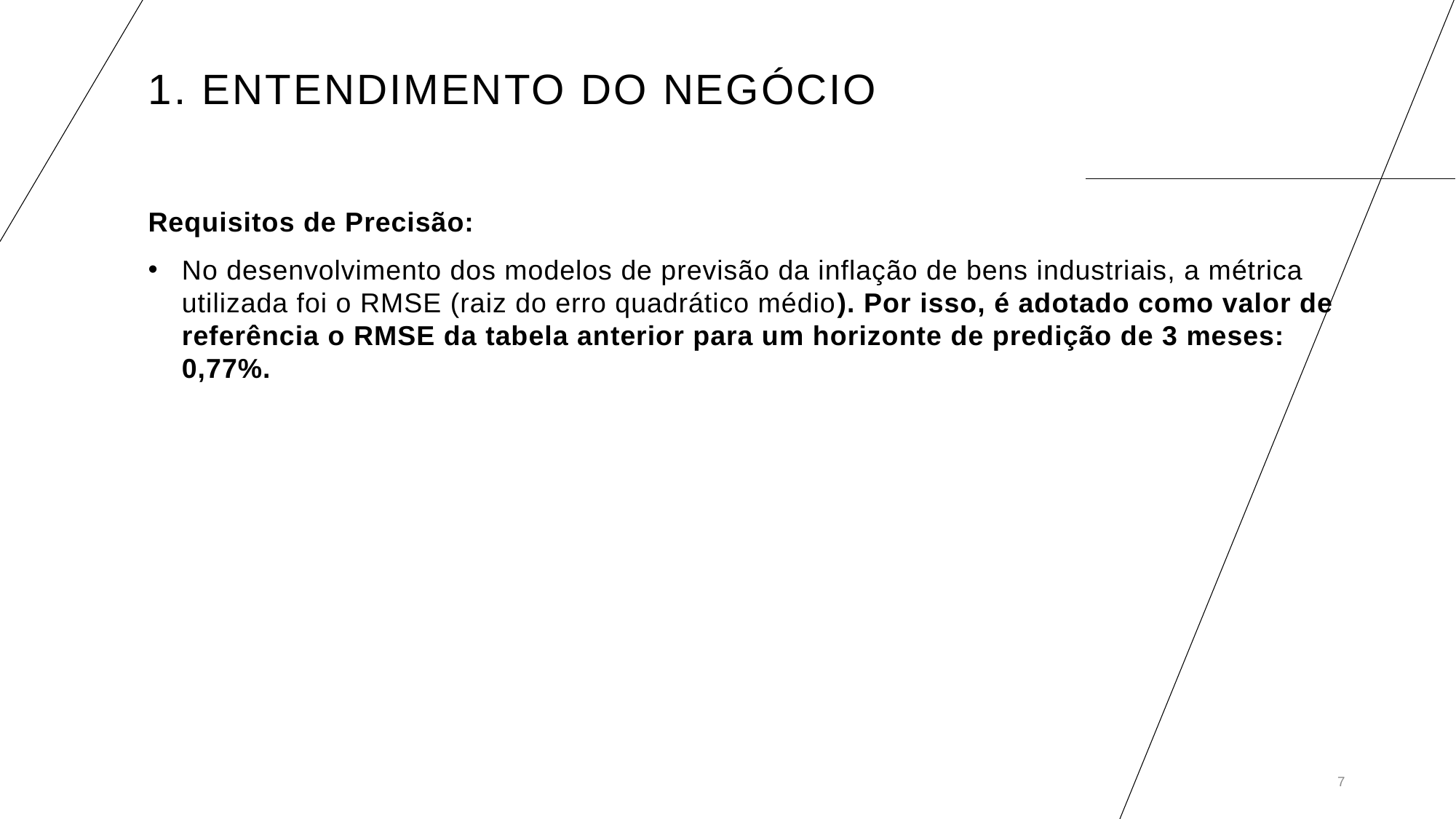

# 1. ENTENDIMENTO DO NEGÓCIO
Requisitos de Precisão:
No desenvolvimento dos modelos de previsão da inflação de bens industriais, a métrica utilizada foi o RMSE (raiz do erro quadrático médio). Por isso, é adotado como valor de referência o RMSE da tabela anterior para um horizonte de predição de 3 meses: 0,77%.

7